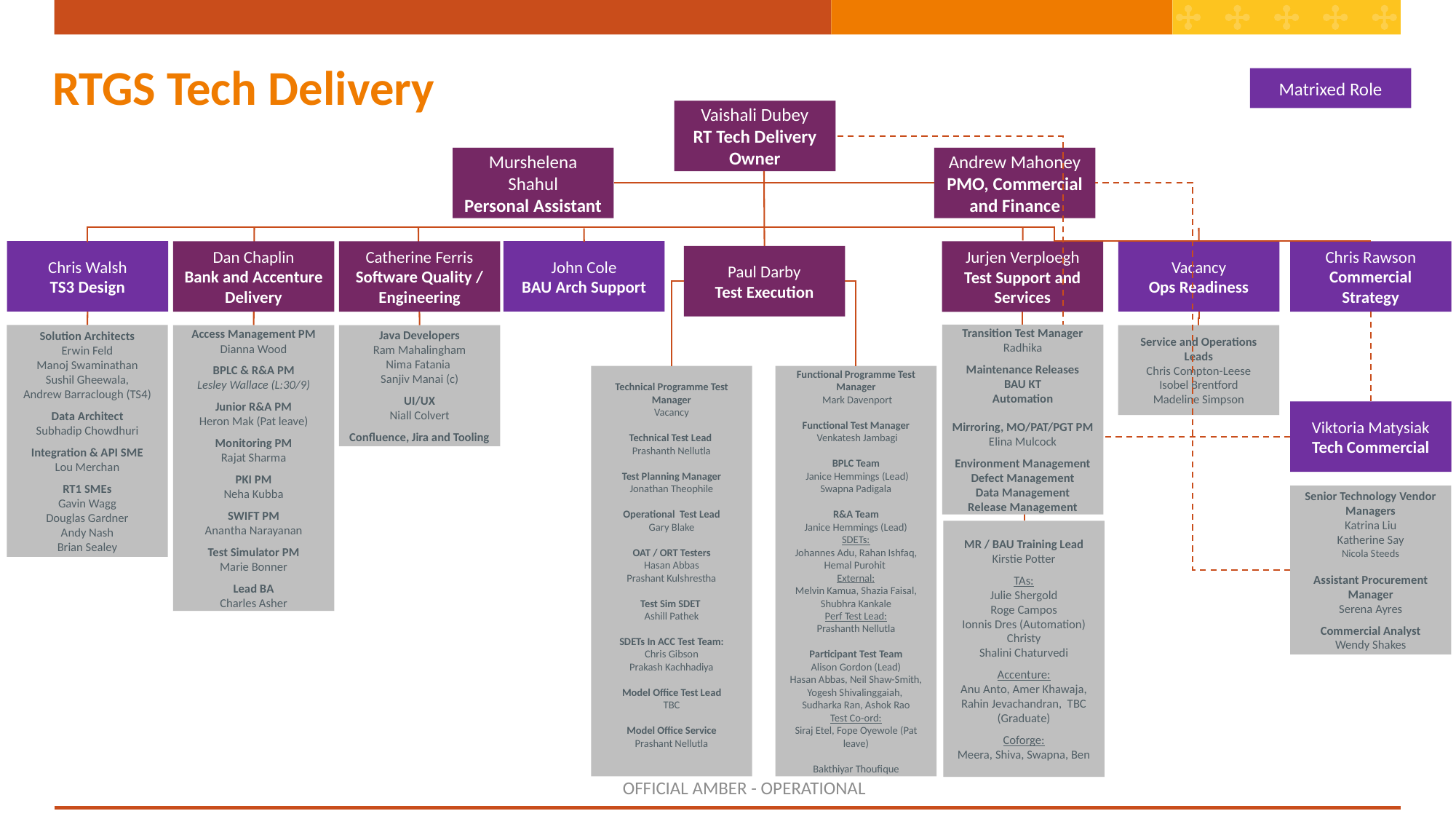

# RTGS Tech Delivery
Matrixed Role
Vaishali Dubey
RT Tech Delivery Owner
Murshelena Shahul
Personal Assistant
Andrew Mahoney
PMO, Commercial and Finance
John Cole
BAU Arch Support
Chris Walsh
TS3 Design
Vacancy
Ops Readiness
Chris Rawson
Commercial Strategy
Dan Chaplin
Bank and Accenture Delivery
Catherine Ferris
Software Quality / Engineering
Jurjen Verploegh
Test Support and Services
Paul Darby
Test Execution
Transition Test Manager
Radhika

Maintenance Releases
BAU KT
Automation

Mirroring, MO/PAT/PGT PM
Elina Mulcock

Environment Management
Defect Management
Data Management
Release Management
Solution Architects
Erwin Feld
Manoj Swaminathan
Sushil Gheewala,
Andrew Barraclough (TS4)

Data Architect
Subhadip Chowdhuri

Integration & API SME
Lou Merchan

RT1 SMEs
Gavin Wagg
Douglas Gardner
Andy Nash
Brian Sealey
Access Management PM
Dianna Wood

BPLC & R&A PM
Lesley Wallace (L:30/9)

Junior R&A PM
Heron Mak (Pat leave)

Monitoring PM
Rajat Sharma

PKI PM
Neha Kubba

SWIFT PM
Anantha Narayanan

Test Simulator PM
Marie Bonner

Lead BA
Charles Asher
Java Developers
Ram Mahalingham
Nima Fatania
Sanjiv Manai (c)

UI/UX
Niall Colvert

Confluence, Jira and Tooling
Service and Operations Leads
Chris Compton-Leese
Isobel Brentford
Madeline Simpson
Technical Programme Test Manager
Vacancy

Technical Test Lead
Prashanth Nellutla

Test Planning Manager
Jonathan Theophile

Operational  Test Lead
Gary Blake

OAT / ORT Testers
Hasan Abbas
Prashant Kulshrestha

Test Sim SDET
Ashill Pathek

SDETs In ACC Test Team:
Chris Gibson
Prakash Kachhadiya

Model Office Test Lead
TBC

Model Office Service
Prashant Nellutla

Functional Programme Test Manager
 Mark Davenport

Functional Test Manager
 Venkatesh Jambagi

BPLC Team
 Janice Hemmings (Lead)
Swapna Padigala

R&A Team
Janice Hemmings (Lead)
SDETs:
Johannes Adu, Rahan Ishfaq, Hemal Purohit
External:
Melvin Kamua, Shazia Faisal, Shubhra Kankale
Perf Test Lead:
Prashanth Nellutla

Participant Test Team
Alison Gordon (Lead)
Hasan Abbas, Neil Shaw-Smith, Yogesh Shivalinggaiah,
Sudharka Ran, Ashok Rao
Test Co-ord:
Siraj Etel, Fope Oyewole (Pat leave)

Bakthiyar Thoufique
Viktoria Matysiak
Tech Commercial
Senior Technology Vendor Managers
Katrina Liu
Katherine Say
Nicola Steeds

Assistant Procurement Manager
Serena Ayres

Commercial Analyst
Wendy Shakes
MR / BAU Training Lead
Kirstie Potter

TAs:
Julie Shergold
Roge Campos
Ionnis Dres (Automation)
Christy
Shalini Chaturvedi

Accenture:
Anu Anto, Amer Khawaja, Rahin Jevachandran,  TBC (Graduate)

Coforge:
Meera, Shiva, Swapna, Ben
OFFICIAL AMBER - OPERATIONAL